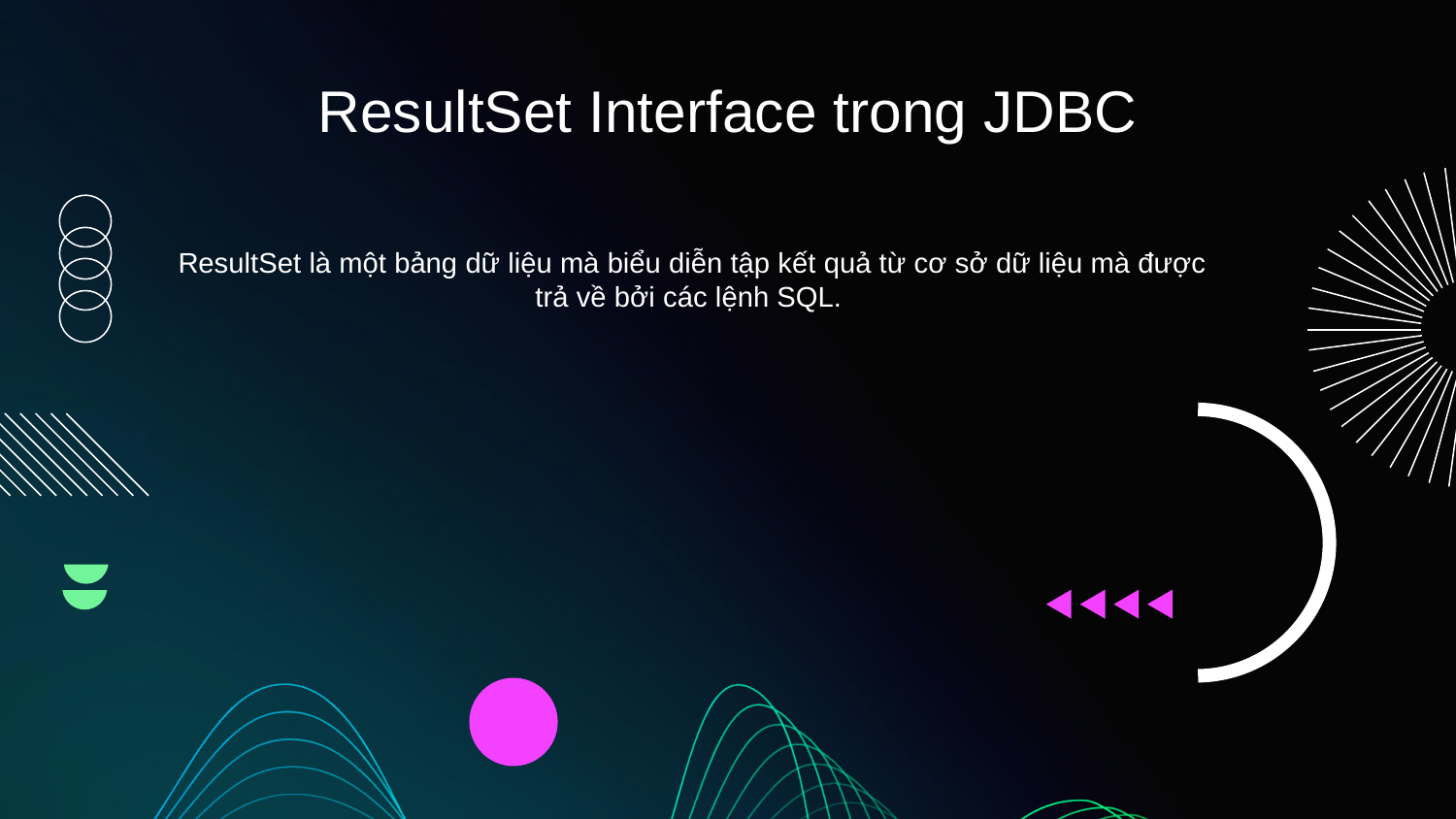

# ResultSet Interface trong JDBC
ResultSet là một bảng dữ liệu mà biểu diễn tập kết quả từ cơ sở dữ liệu mà được trả về bởi các lệnh SQL.